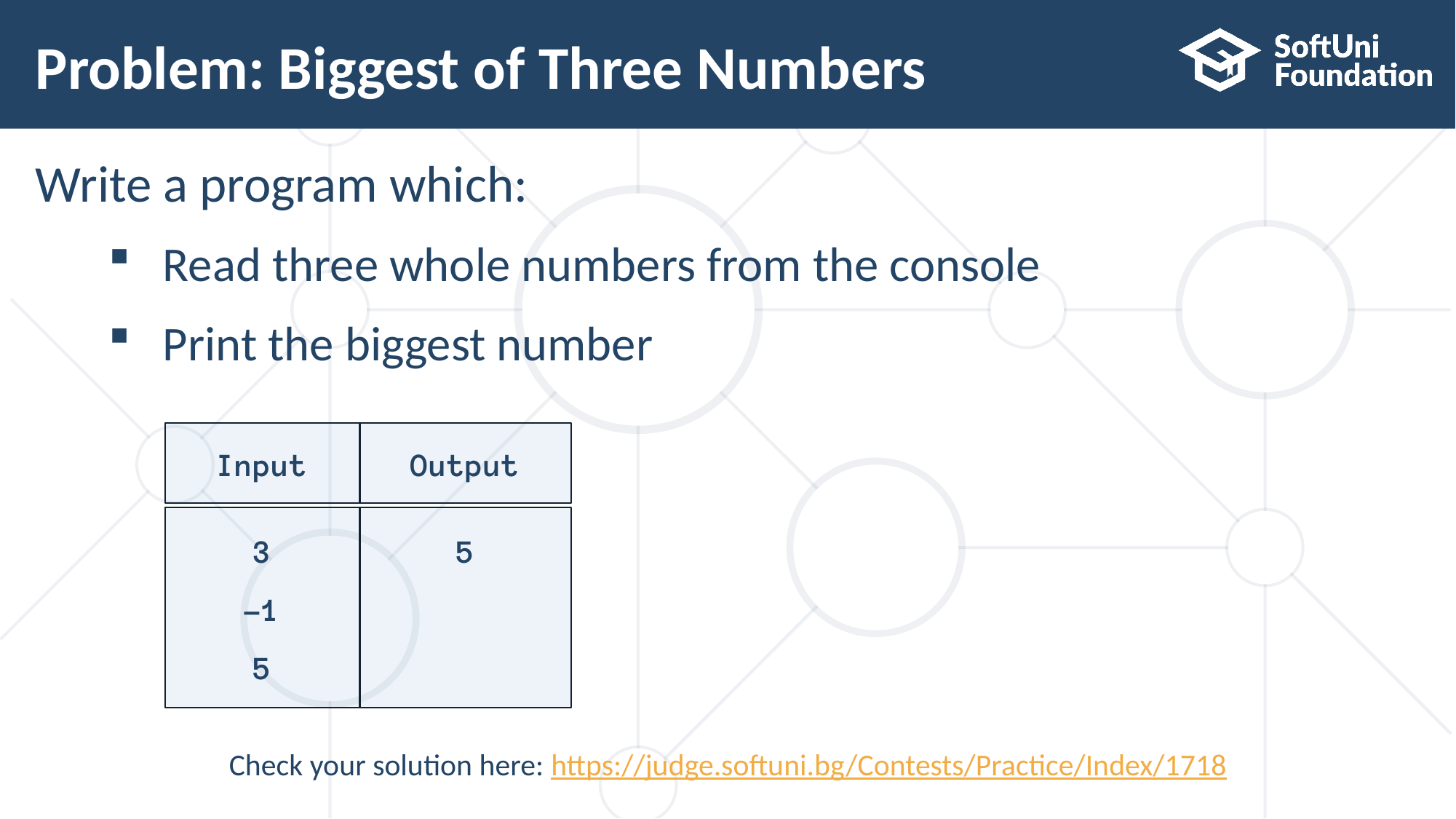

# Problem: Biggest of Three Numbers
Write a program which:
Read three whole numbers from the console
Print the biggest number
Input
Output
3
-1
5
5

Check your solution here: https://judge.softuni.bg/Contests/Practice/Index/1718